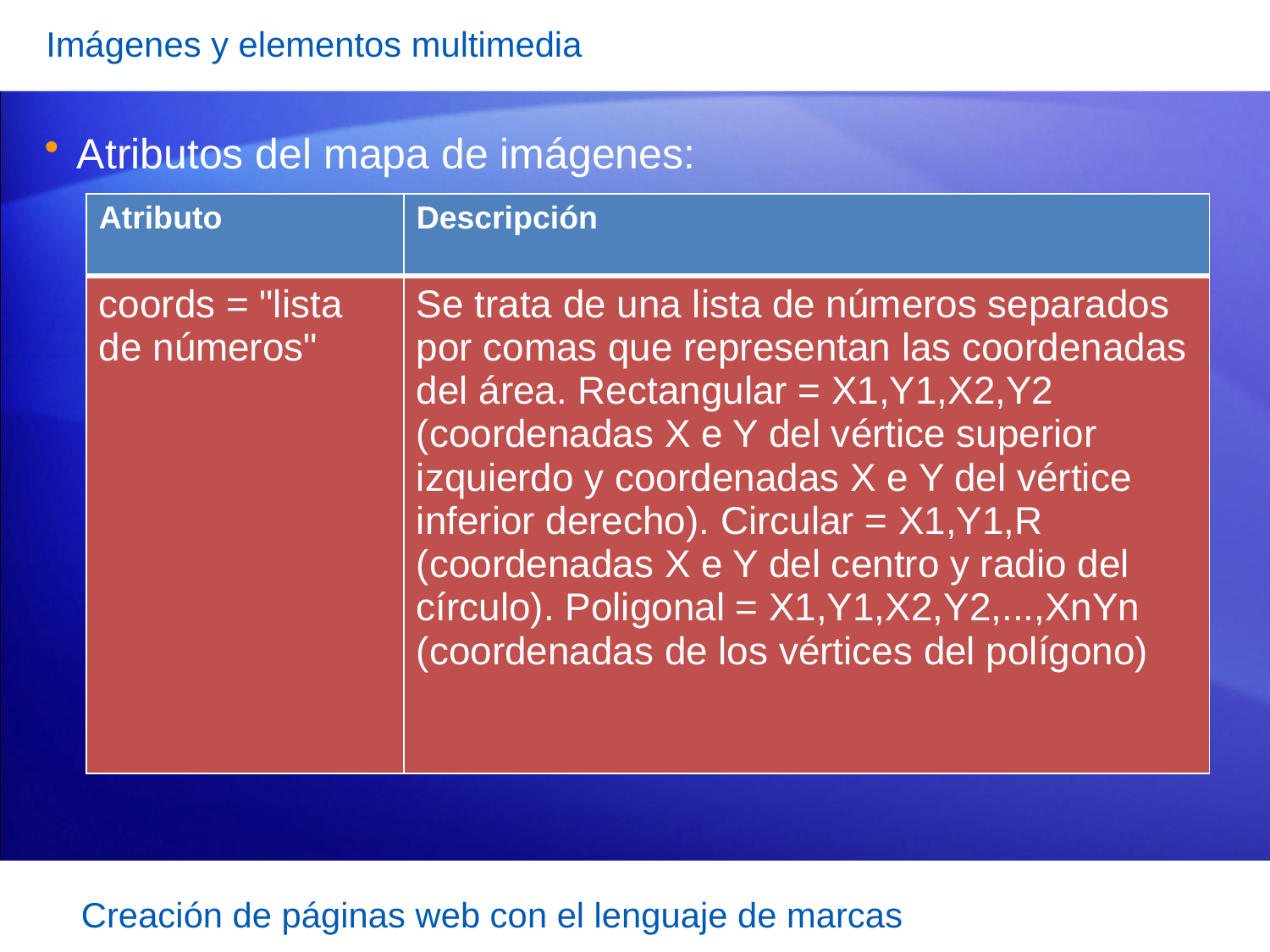

Imágenes y elementos multimedia

Atributos del mapa de imágenes:

| Atributo | Descripción |
| --- | --- |
| coords = "lista de números" | Se trata de una lista de números separados por comas que representan las coordenadas del área. Rectangular = X1,Y1,X2,Y2 (coordenadas X e Y del vértice superior izquierdo y coordenadas X e Y del vértice inferior derecho). Circular = X1,Y1,R (coordenadas X e Y del centro y radio del círculo). Poligonal = X1,Y1,X2,Y2,...,XnYn (coordenadas de los vértices del polígono) |
Creación de páginas web con el lenguaje de marcas